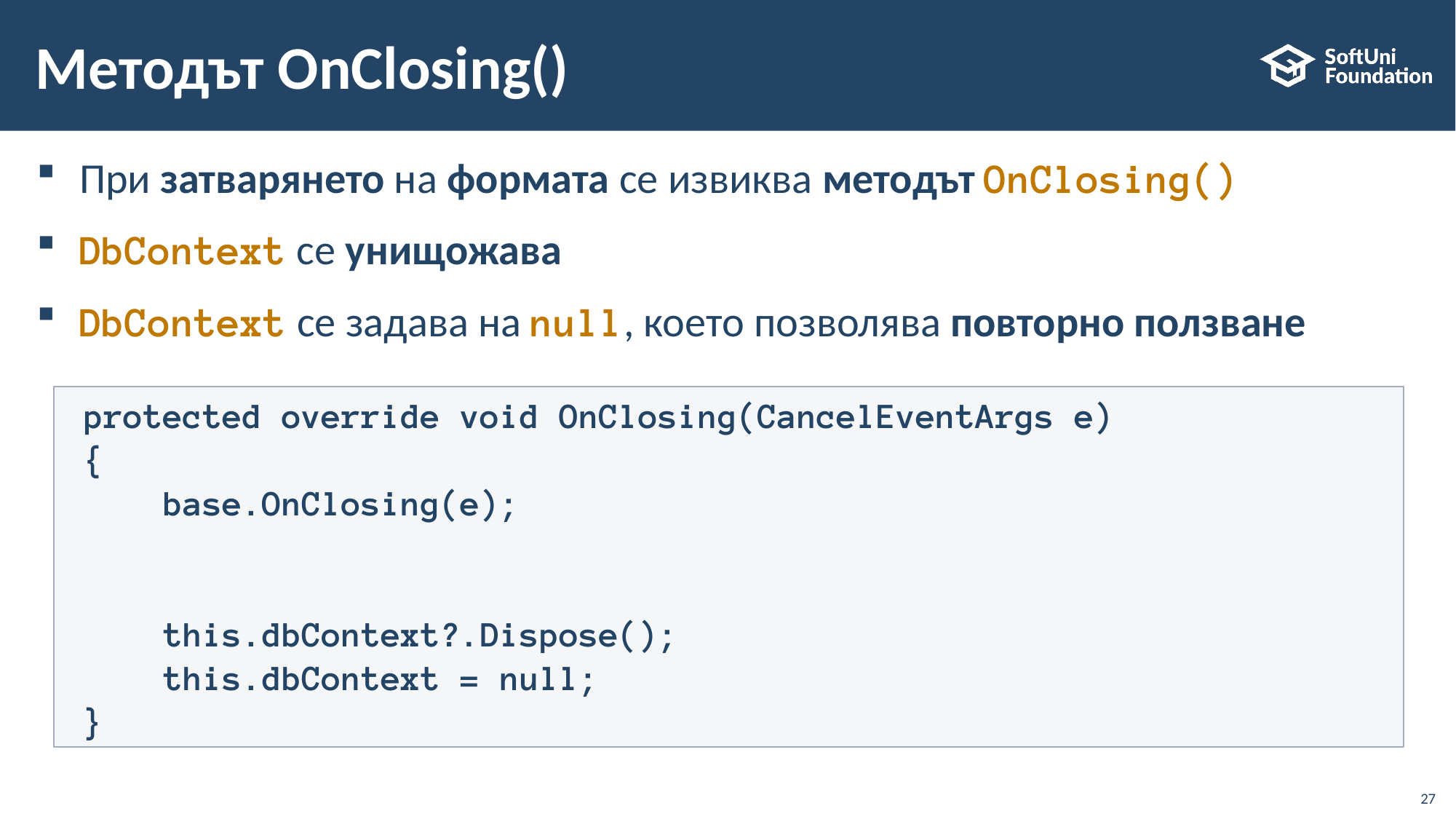

# Методът OnClosing()

При затварянето на формата се извиква методът OnClosing()
DbContext се унищожава
DbContext се задава на null, което позволява повторно ползване
 protected override void OnClosing(CancelEventArgs e)
 {
     base.OnClosing(e);

     this.dbContext?.Dispose();
     this.dbContext = null;
 }
27